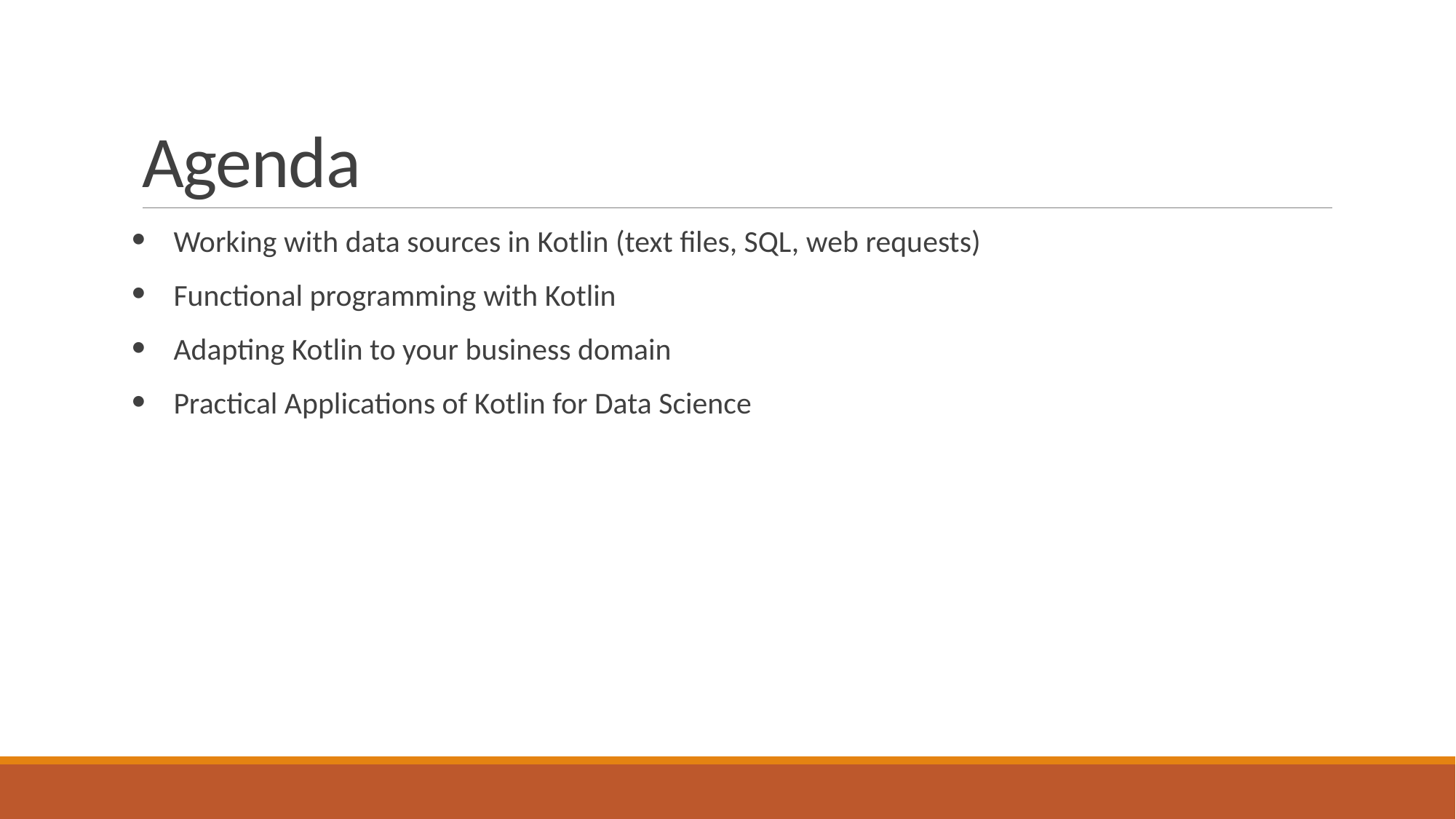

# Agenda
    Working with data sources in Kotlin (text files, SQL, web requests)
    Functional programming with Kotlin
    Adapting Kotlin to your business domain
    Practical Applications of Kotlin for Data Science